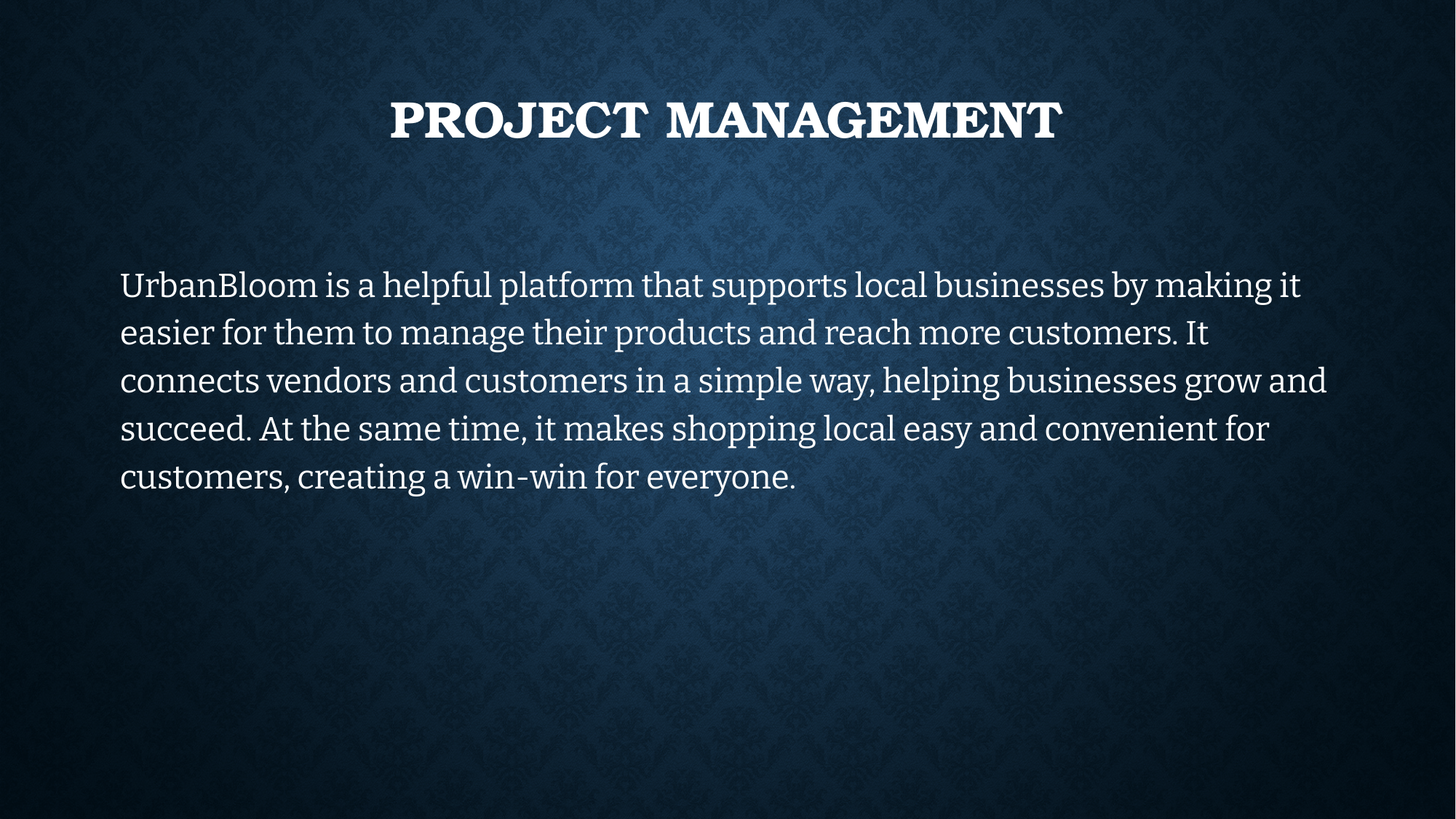

# Project Management
UrbanBloom is a helpful platform that supports local businesses by making it easier for them to manage their products and reach more customers. It connects vendors and customers in a simple way, helping businesses grow and succeed. At the same time, it makes shopping local easy and convenient for customers, creating a win-win for everyone.